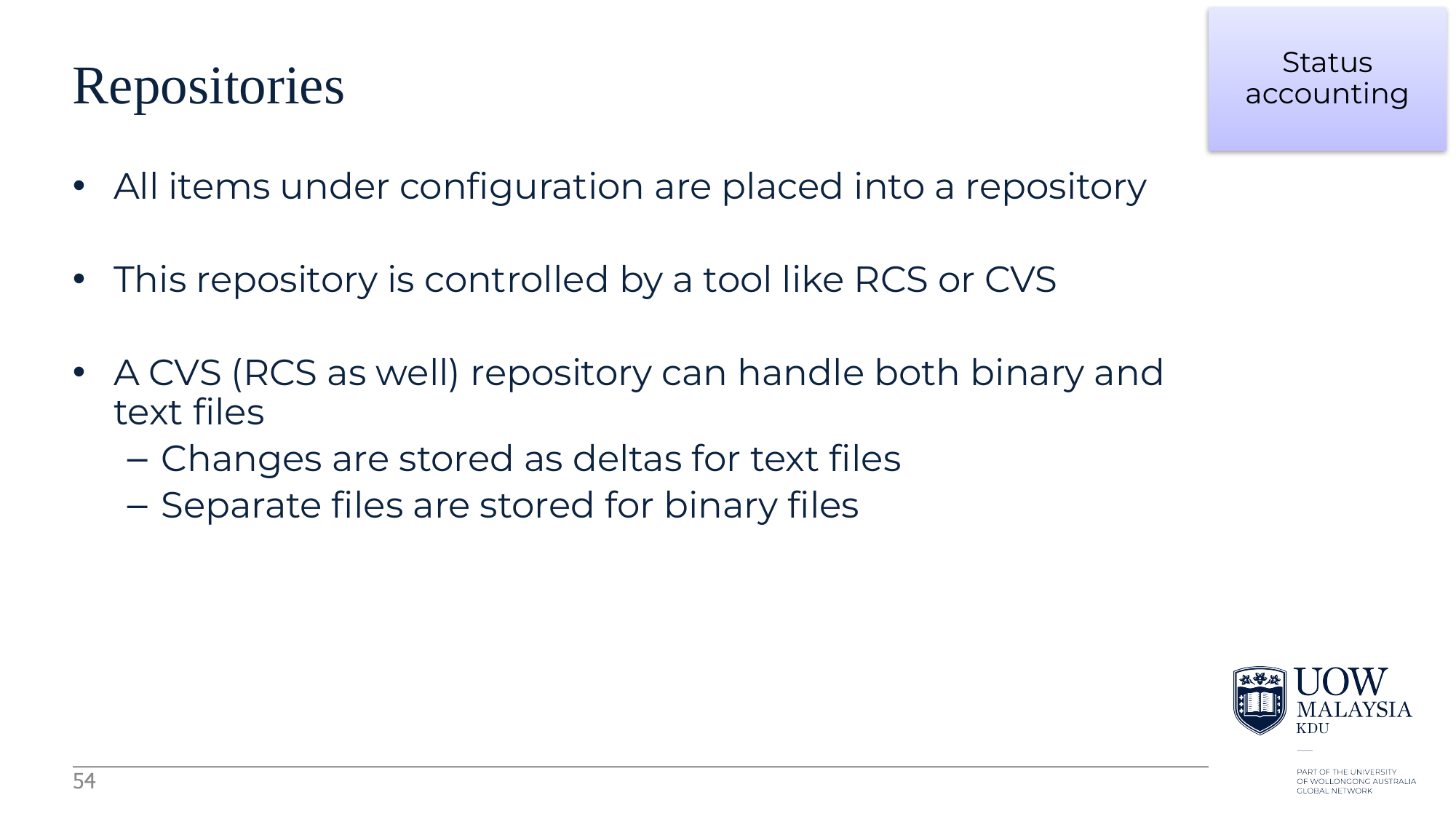

54

Status accounting
# Repositories
All items under configuration are placed into a repository

This repository is controlled by a tool like RCS or CVS

A CVS (RCS as well) repository can handle both binary and text files
Changes are stored as deltas for text files
Separate files are stored for binary files